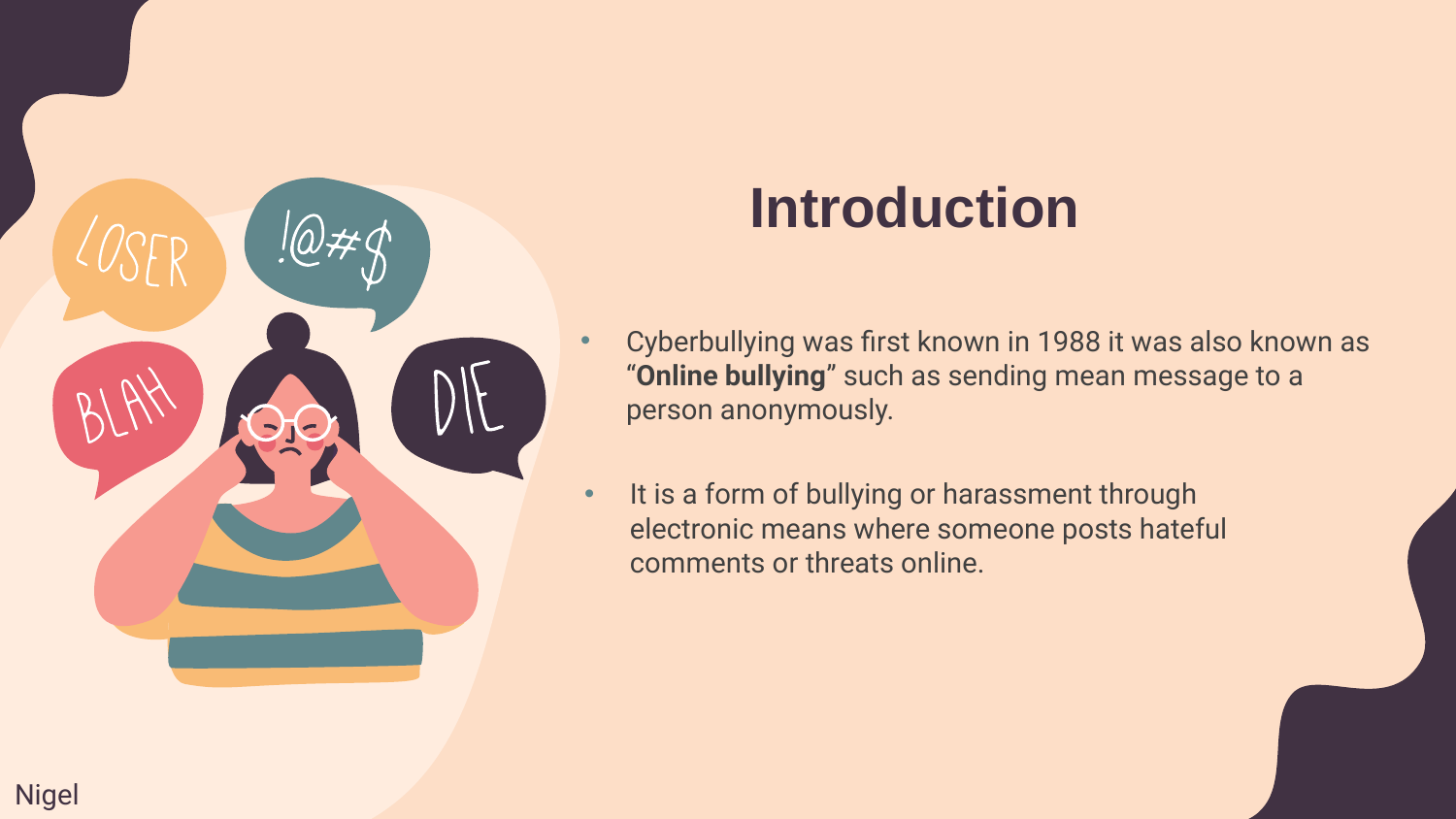

# Introduction

Cyberbullying was first known in 1988 it was also known as “Online bullying” such as sending mean message to a person anonymously.
It is a form of bullying or harassment through electronic means where someone posts hateful comments or threats online.
Nigel